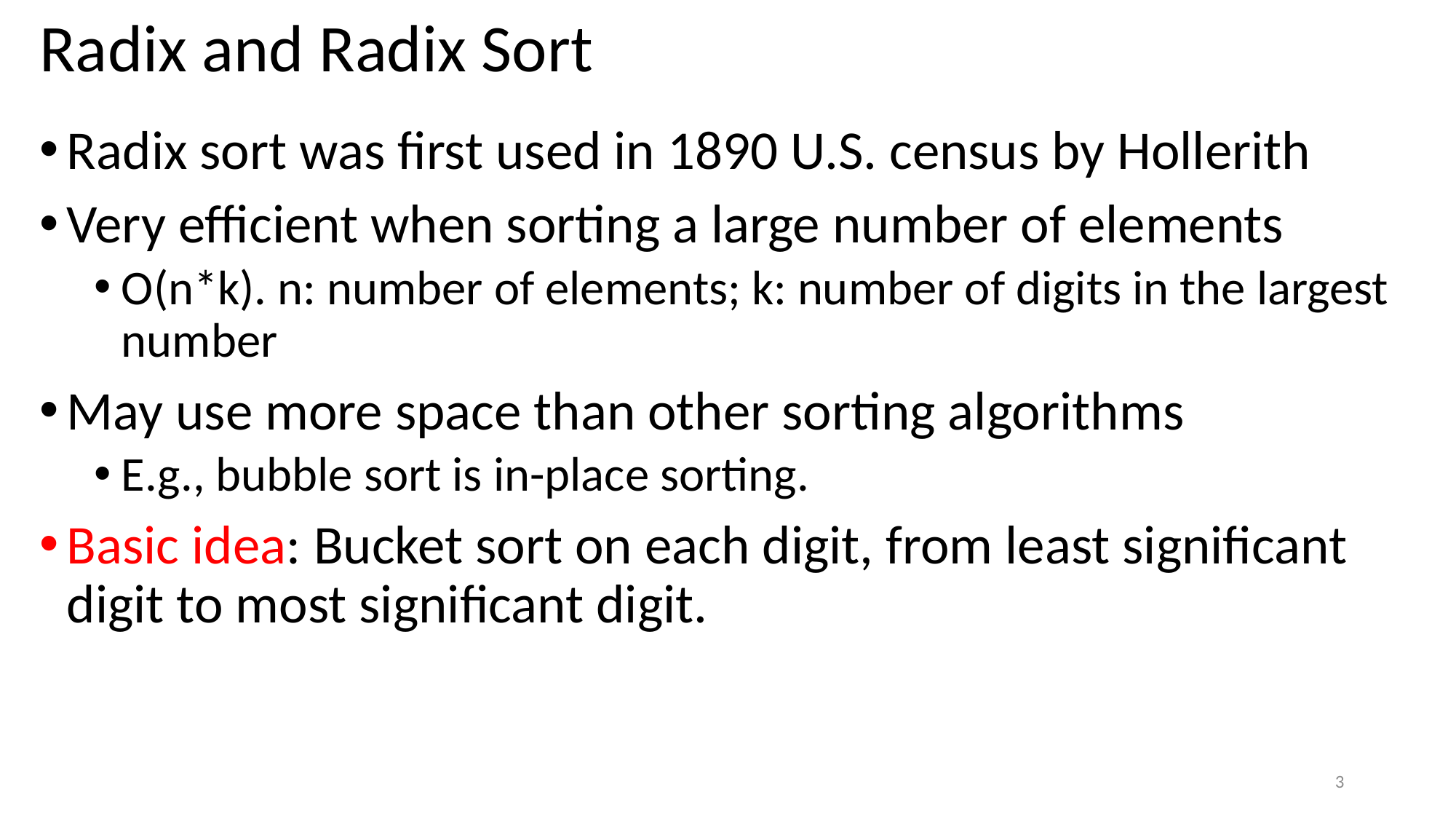

# Radix and Radix Sort
Radix sort was first used in 1890 U.S. census by Hollerith
Very efficient when sorting a large number of elements
O(n*k). n: number of elements; k: number of digits in the largest number
May use more space than other sorting algorithms
E.g., bubble sort is in-place sorting.
Basic idea: Bucket sort on each digit, from least significant digit to most significant digit.
3